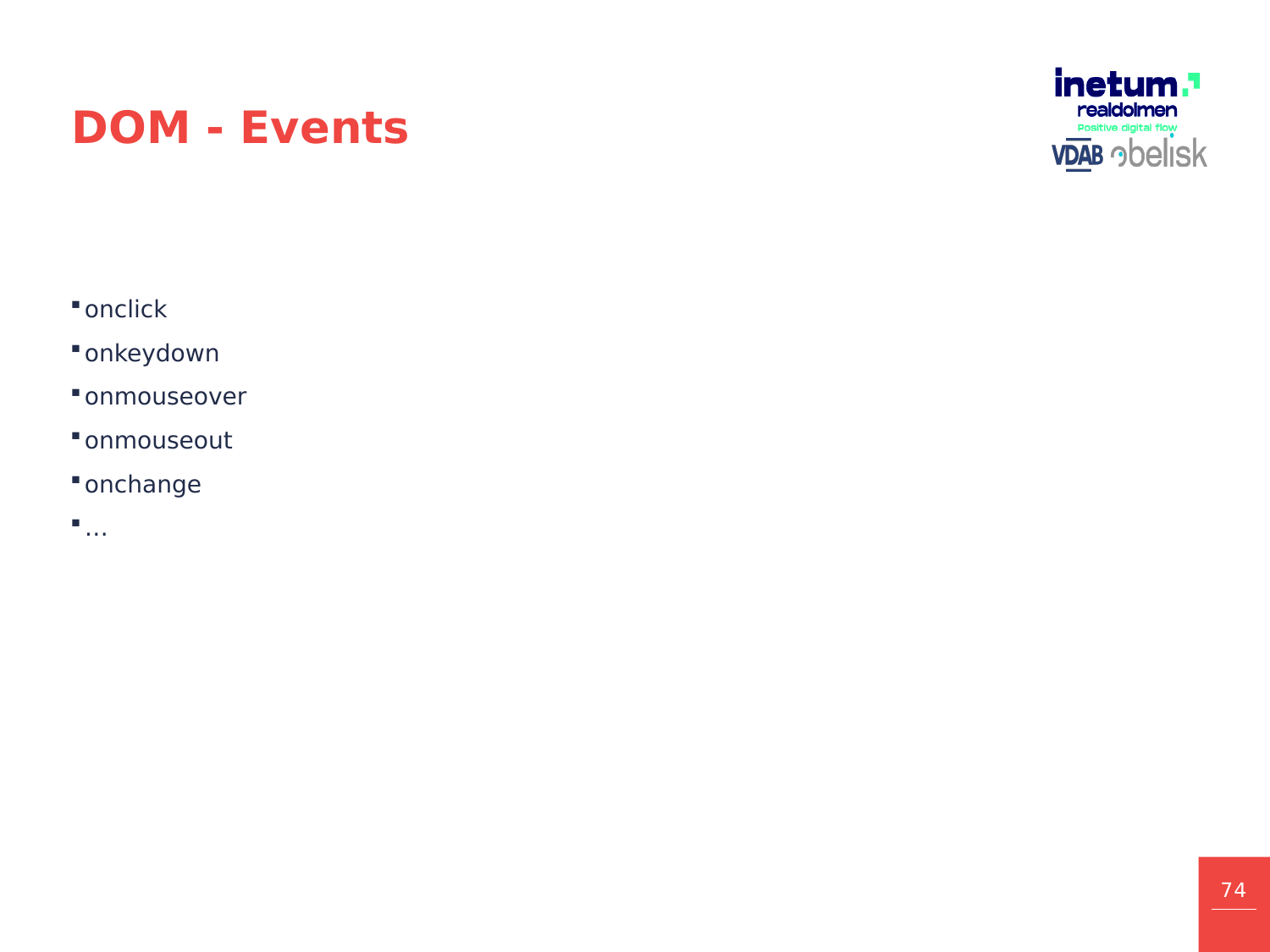

# DOM - Events
onclick
onkeydown
onmouseover
onmouseout
onchange
…